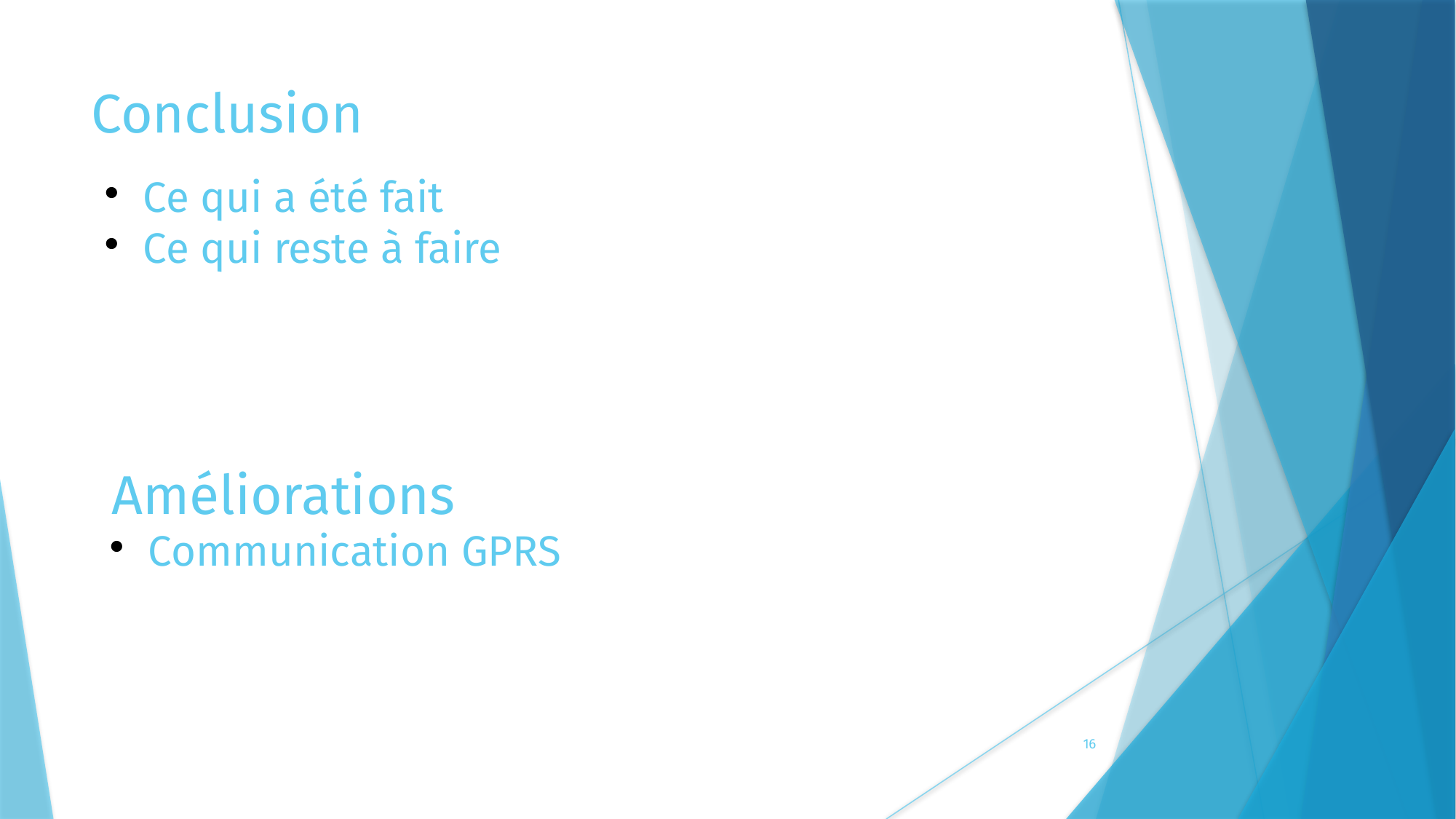

Conclusion

Ce qui a été fait
Ce qui reste à faire

Améliorations

Communication GPRS

16